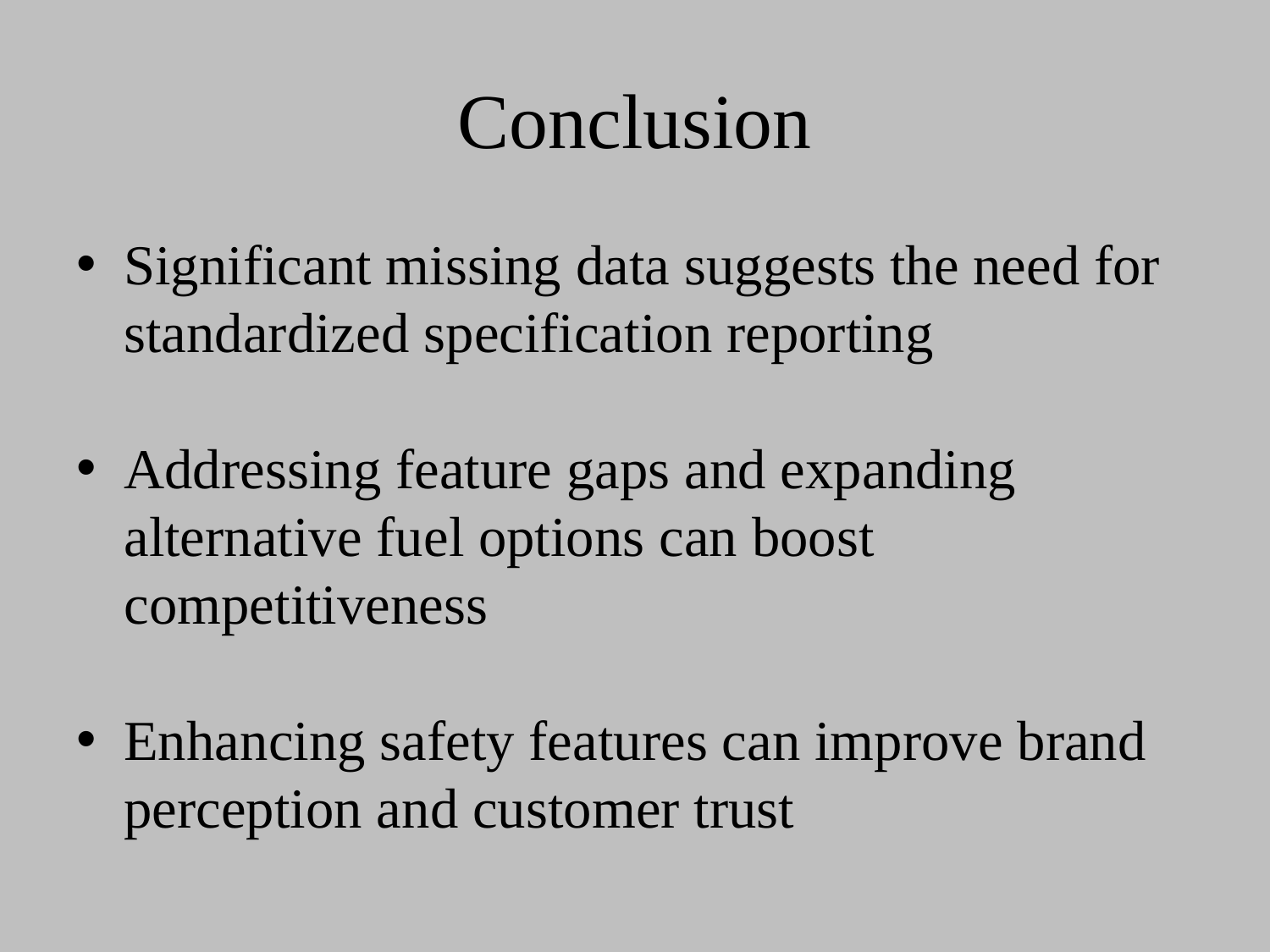

# Conclusion
Significant missing data suggests the need for standardized specification reporting

Addressing feature gaps and expanding alternative fuel options can boost competitiveness

Enhancing safety features can improve brand perception and customer trust